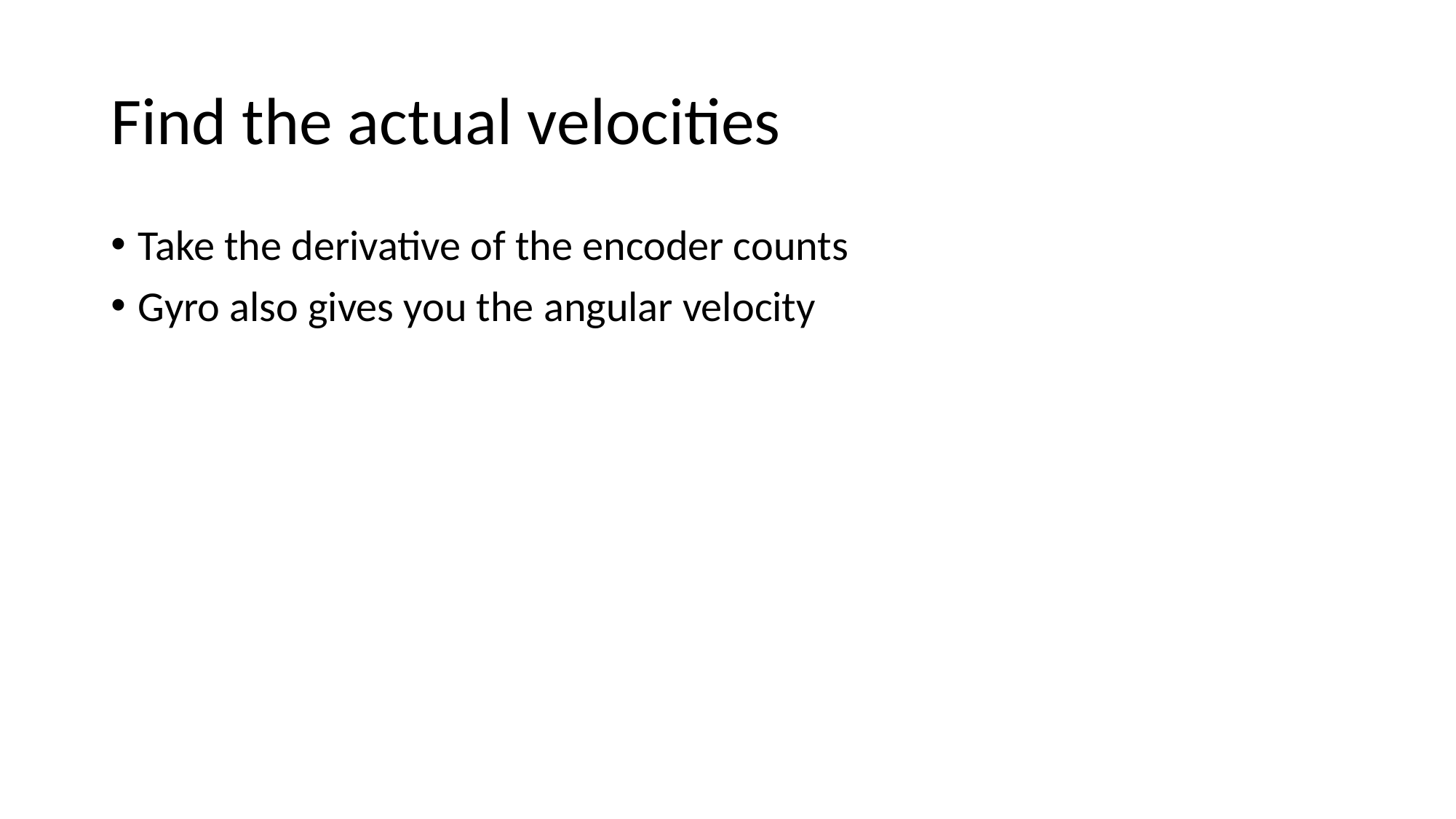

# Find the actual velocities
Take the derivative of the encoder counts
Gyro also gives you the angular velocity